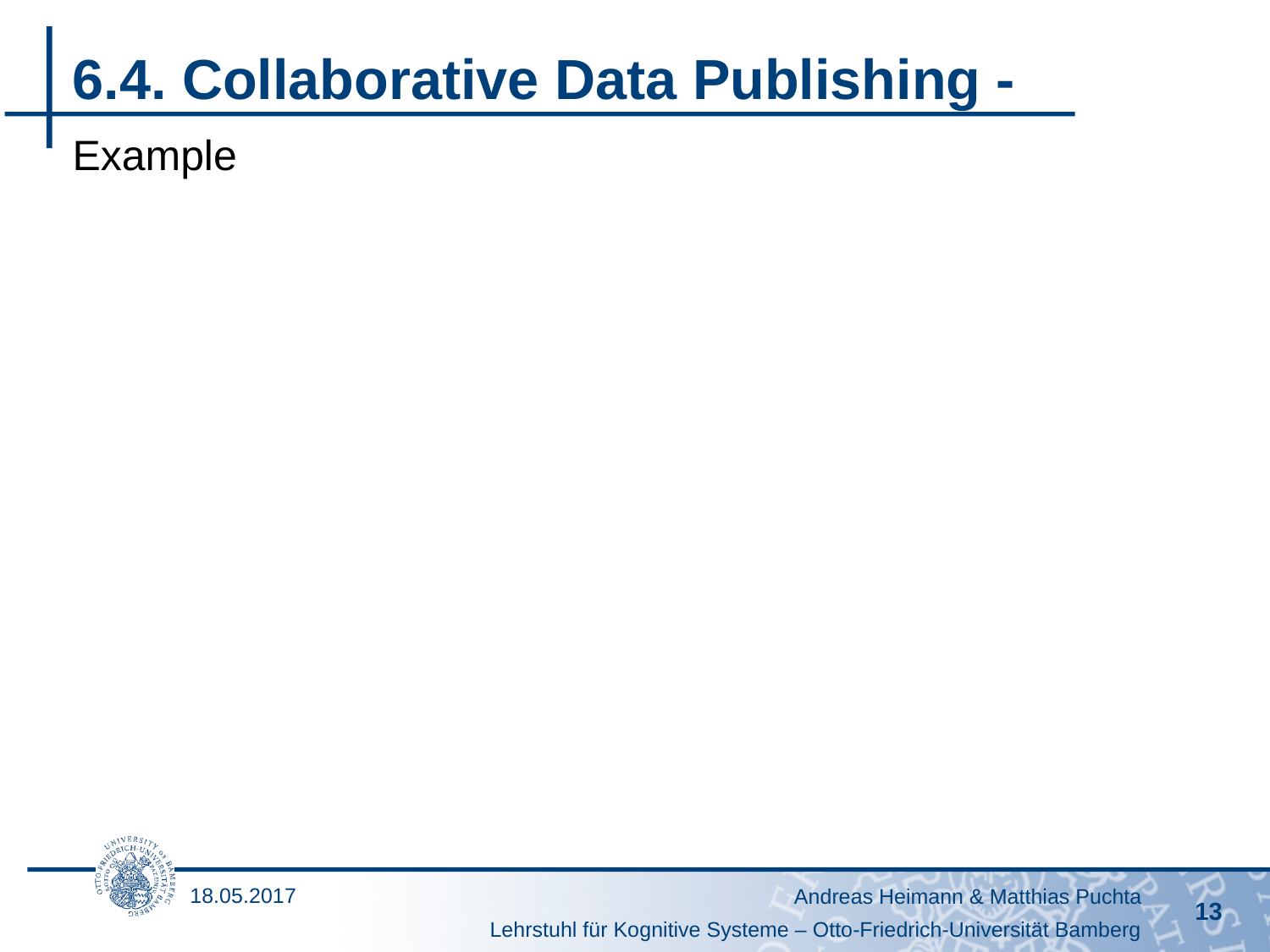

# 6.4. Collaborative Data Publishing -
Example
18.05.2017
Andreas Heimann & Matthias Puchta
13